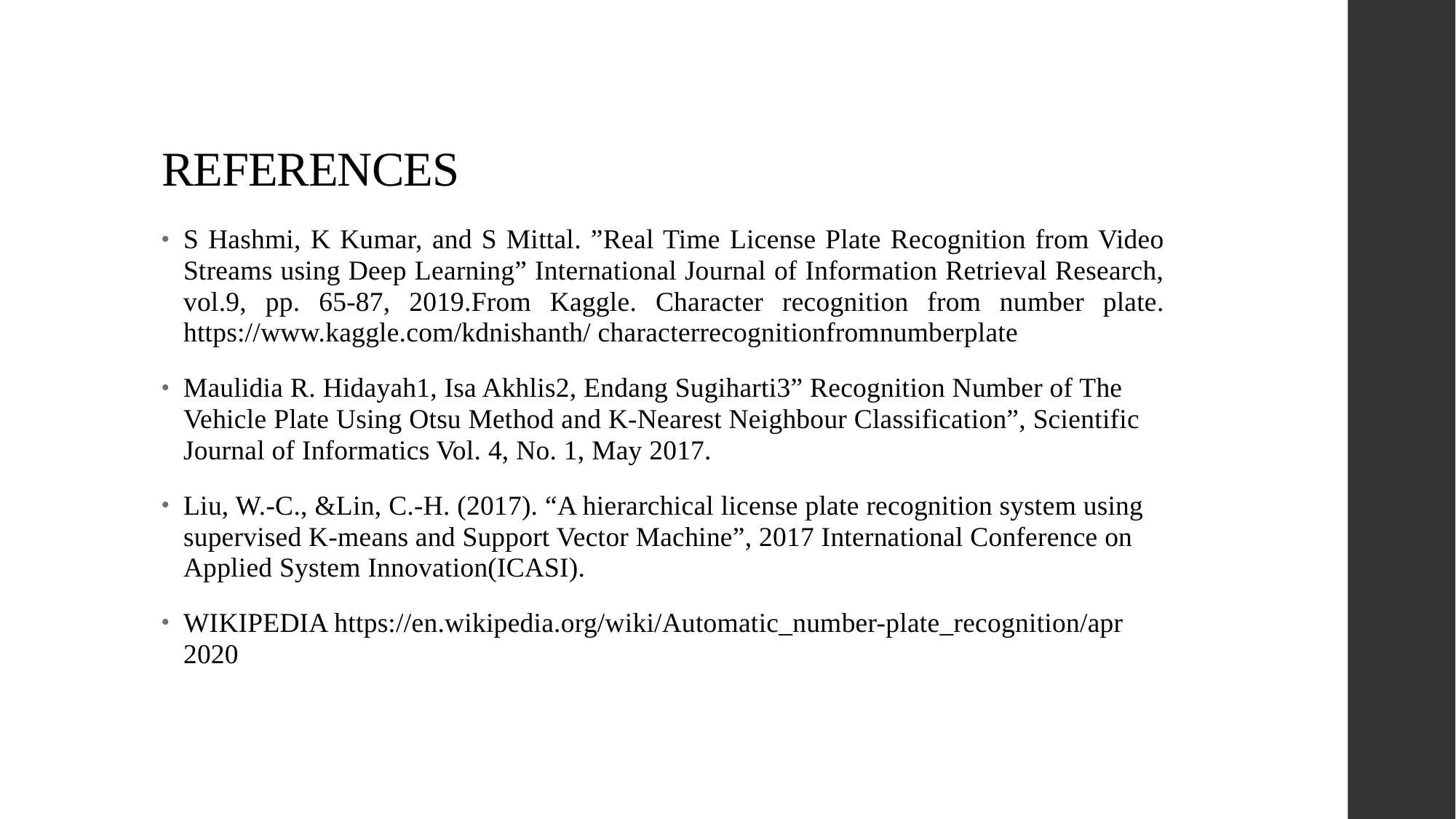

# References
S Hashmi, K Kumar, and S Mittal. ”Real Time License Plate Recognition from Video Streams using Deep Learning” International Journal of Information Retrieval Research, vol.9, pp. 65-87, 2019.From Kaggle. Character recognition from number plate. https://www.kaggle.com/kdnishanth/ characterrecognitionfromnumberplate
Maulidia R. Hidayah1, Isa Akhlis2, Endang Sugiharti3” Recognition Number of The Vehicle Plate Using Otsu Method and K-Nearest Neighbour Classification”, Scientific Journal of Informatics Vol. 4, No. 1, May 2017.
Liu, W.-C., &Lin, C.-H. (2017). “A hierarchical license plate recognition system using supervised K-means and Support Vector Machine”, 2017 International Conference on Applied System Innovation(ICASI).
WIKIPEDIA https://en.wikipedia.org/wiki/Automatic_number-plate_recognition/apr 2020